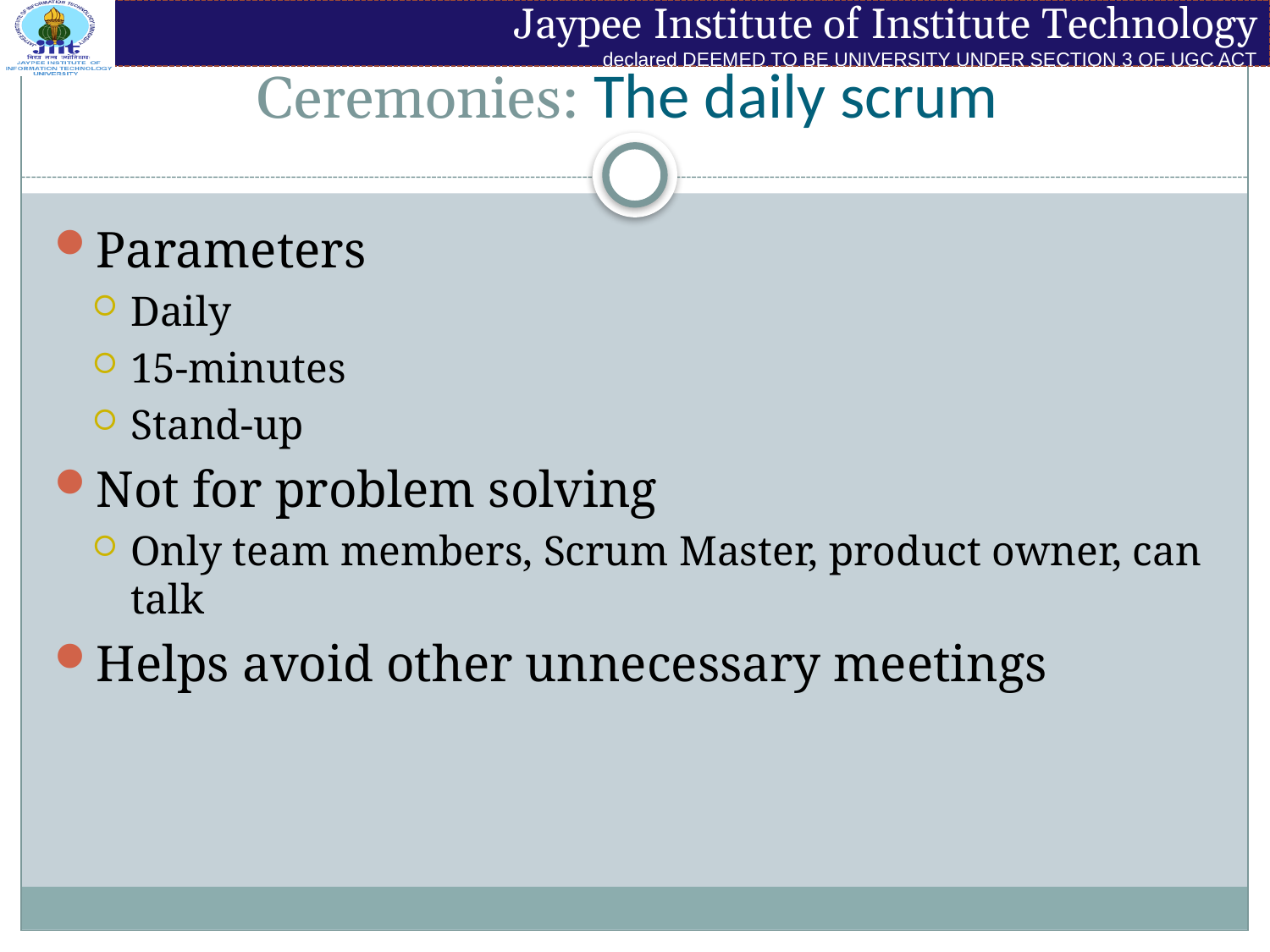

# Ceremonies: The daily scrum
Parameters
Daily
15-minutes
Stand-up
Not for problem solving
Only team members, Scrum Master, product owner, can talk
Helps avoid other unnecessary meetings